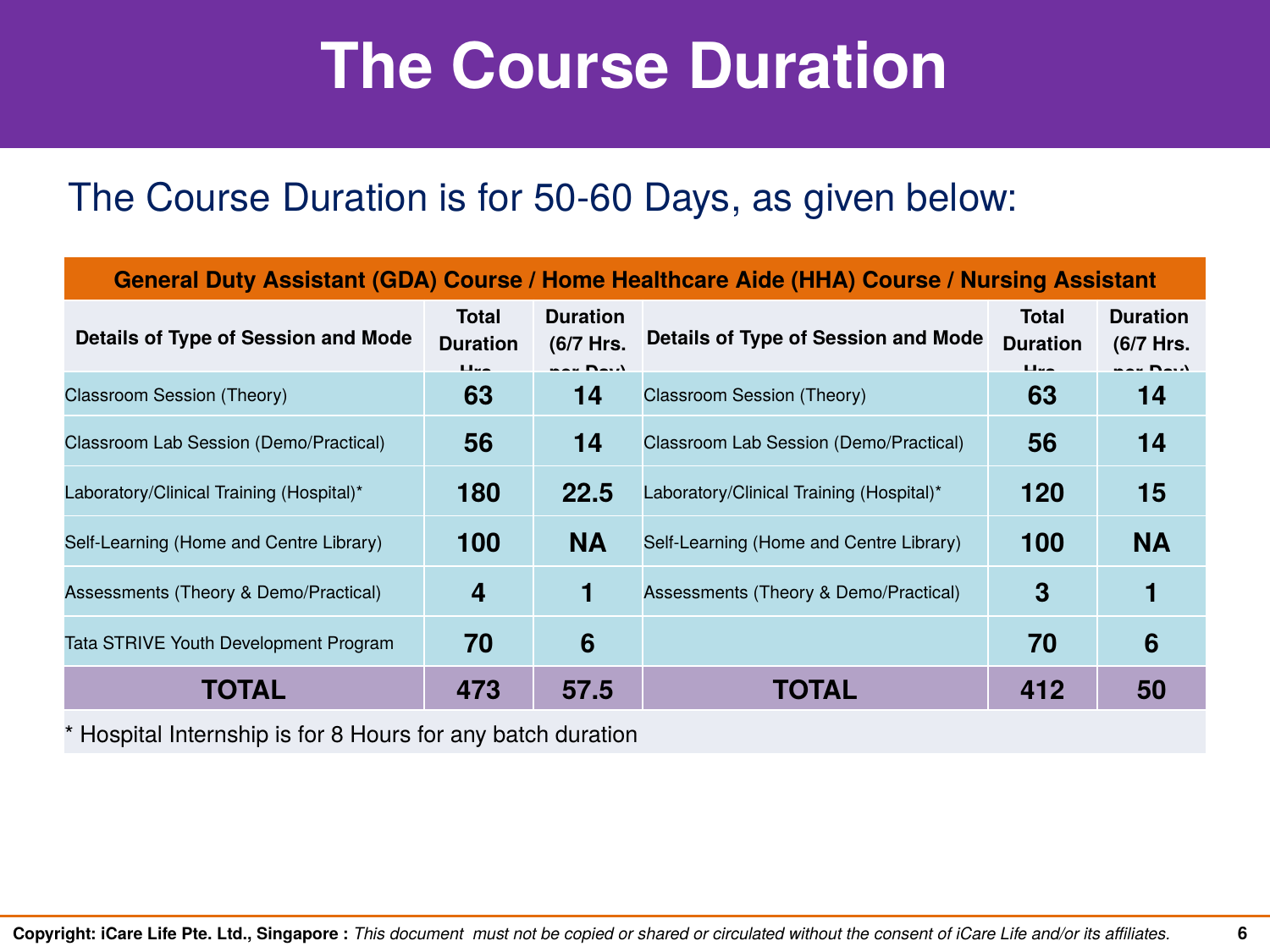

# The Course Duration
The Course Duration is for 50-60 Days, as given below:

| General Duty Assistant (GDA) Course / Home Healthcare Aide (HHA) Course / Nursing Assistant |  |  |  |  |  |
| --- | --- | --- | --- | --- | --- |
| Details of Type of Session and Mode | Total Duration Hrs. | Duration (6/7 Hrs. per Day) | Details of Type of Session and Mode | Total Duration Hrs. | Duration (6/7 Hrs. per Day) |
| Classroom Session (Theory) | 63 | 14 | Classroom Session (Theory) | 63 | 14 |
| Classroom Lab Session (Demo/Practical) | 56 | 14 | Classroom Lab Session (Demo/Practical) | 56 | 14 |
| Laboratory/Clinical Training (Hospital)\* | 180 | 22.5 | Laboratory/Clinical Training (Hospital)\* | 120 | 15 |
| Self-Learning (Home and Centre Library) | 100 | NA | Self-Learning (Home and Centre Library) | 100 | NA |
| Assessments (Theory & Demo/Practical) | 4 | 1 | Assessments (Theory & Demo/Practical) | 3 | 1 |
| Tata STRIVE Youth Development Program | 70 | 6 |  | 70 | 6 |
| TOTAL | 473 | 57.5 | TOTAL | 412 | 50 |
| \* Hospital Internship is for 8 Hours for any batch duration |  |  |  |  |  |
6
Copyright: iCare Life Pte. Ltd., Singapore : This document  must not be copied or shared or circulated without the consent of iCare Life and/or its affiliates.